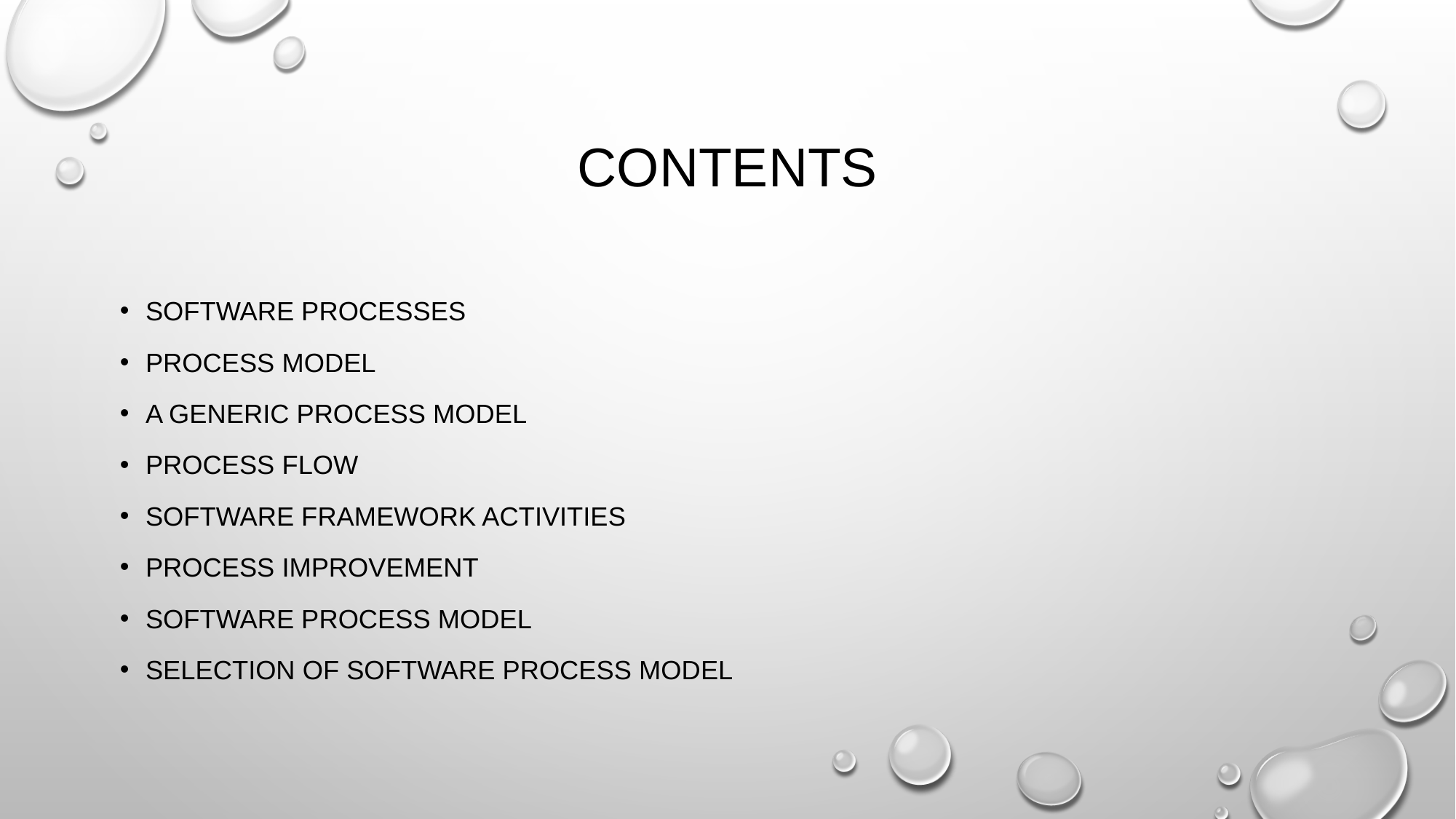

# contents
Software processes
Process model
A generic process model
Process flow
Software framework activities
Process Improvement
Software process model
Selection of software process model